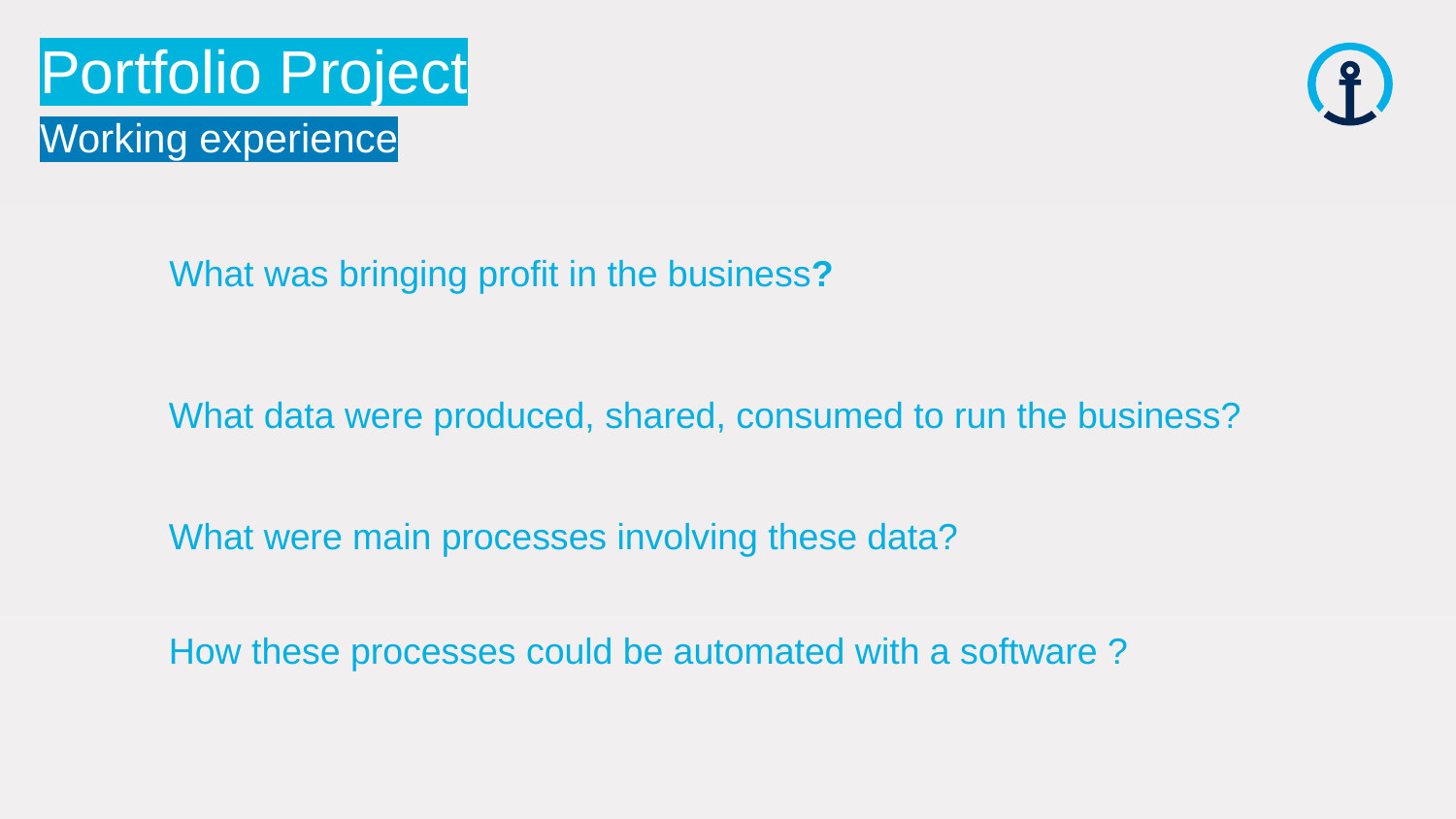

Portfolio Project
Working experience
What was bringing profit in the business?
What data were produced, shared, consumed to run the business?
What were main processes involving these data?
How these processes could be automated with a software ?